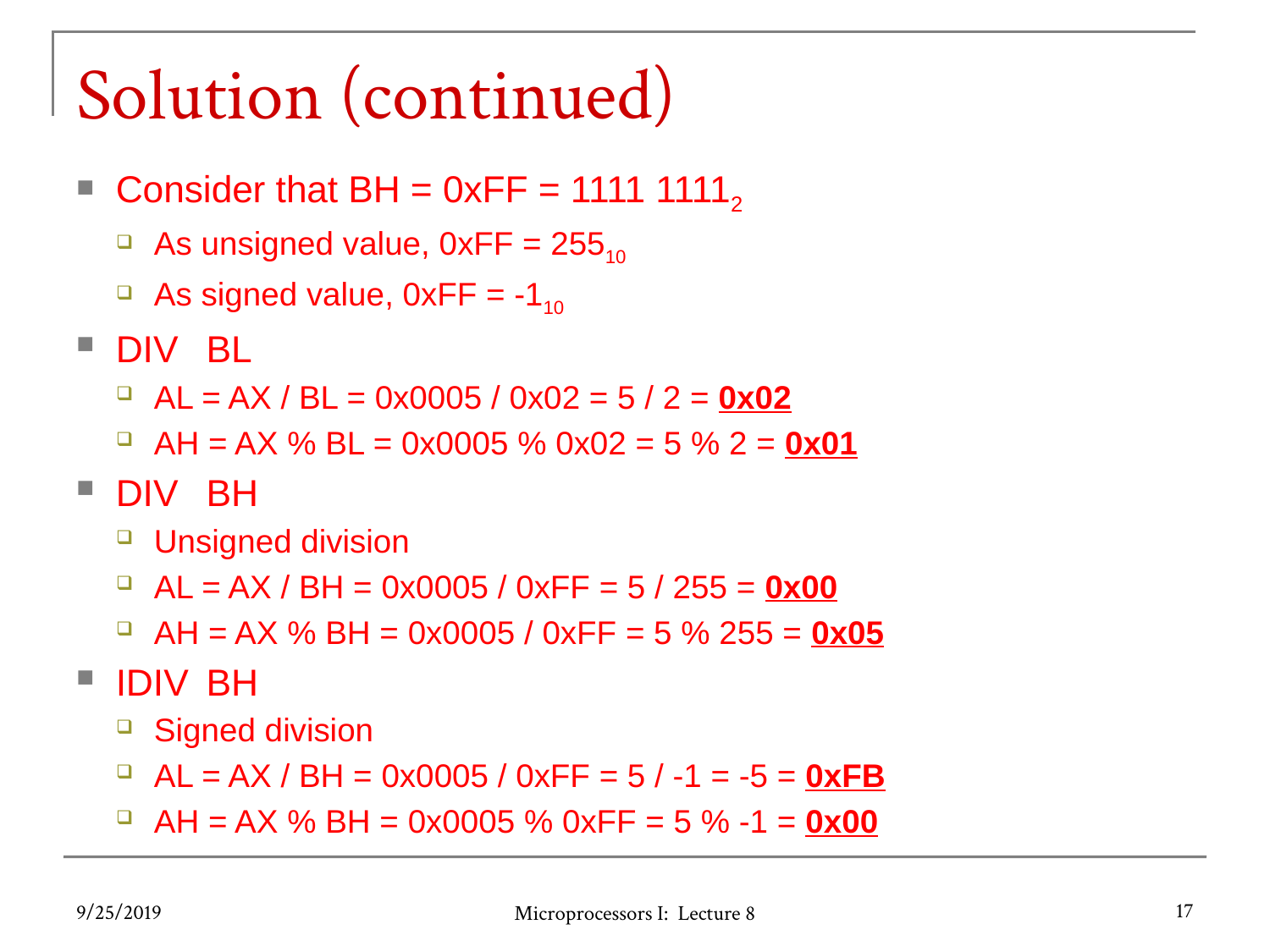

# Solution (continued)
Consider that BH = 0xFF = 1111 11112
As unsigned value, 0xFF = 25510
As signed value, 0xFF = -110
DIV	BL
AL = AX / BL = 0x0005 / 0x02 = 5 / 2 = 0x02
AH = AX % BL = 0x0005 % 0x02 = 5 % 2 = 0x01
DIV	BH
Unsigned division
AL = AX / BH = 0x0005 / 0xFF = 5 / 255 = 0x00
AH = AX % BH = 0x0005 / 0xFF = 5 % 255 = 0x05
IDIV	BH
Signed division
AL = AX / BH = 0x0005 / 0xFF = 5 / -1 = -5 = 0xFB
AH = AX % BH = 0x0005 % 0xFF = 5 % -1 = 0x00
9/25/2019
17
Microprocessors I:  Lecture 8